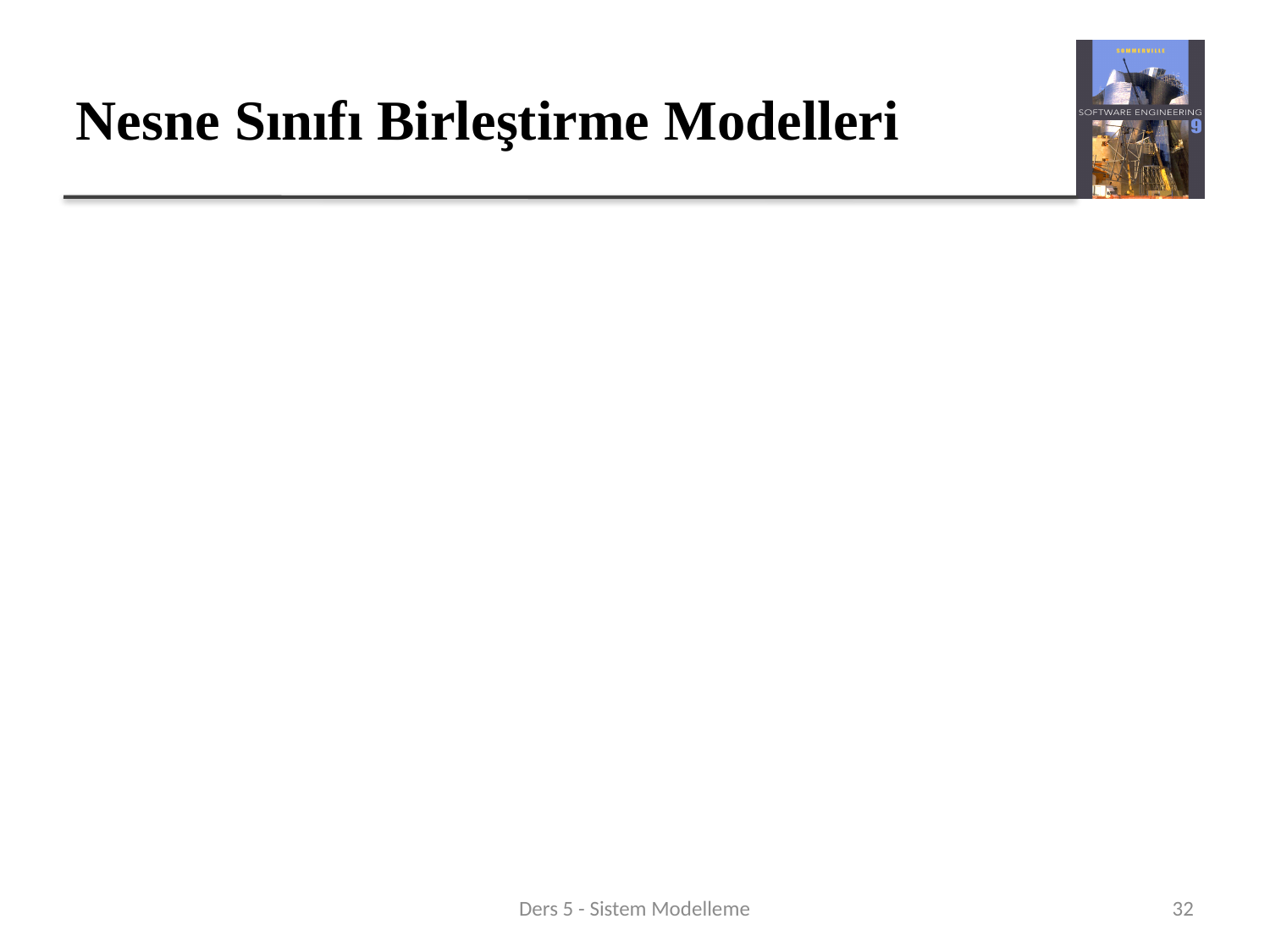

# Nesne Sınıfı Birleştirme Modelleri
Bir toplama modeli, koleksiyon olan sınıfların diğer sınıflardan nasıl oluştuğunu gösterir.
Toplama modelleri, anlamsal veri modellerindeki ilişkinin parçası ile benzerdir.
Ders 5 - Sistem Modelleme
32